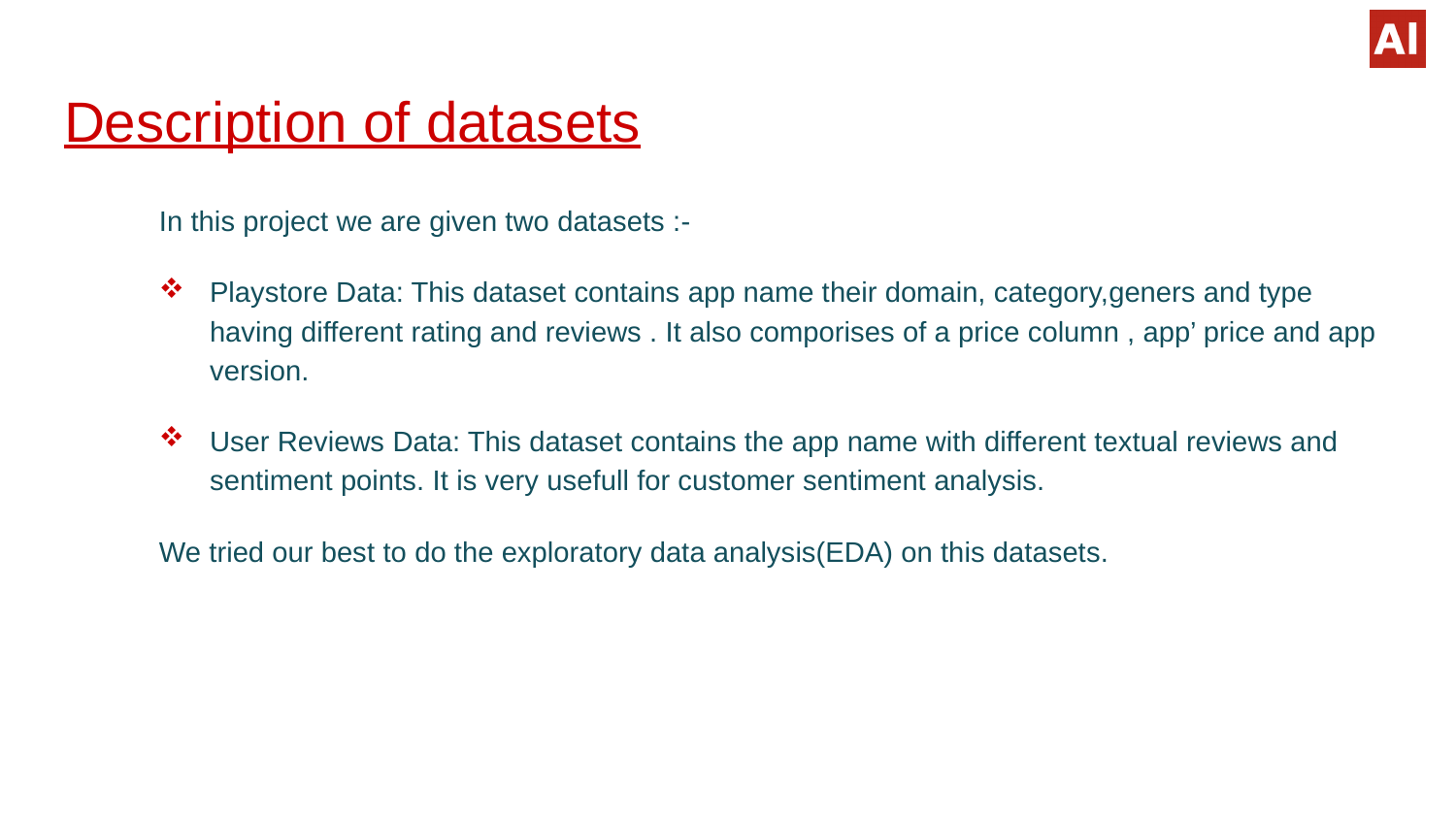

# Description of datasets
In this project we are given two datasets :-
Playstore Data: This dataset contains app name their domain, category,geners and type having different rating and reviews . It also comporises of a price column , app’ price and app version.
User Reviews Data: This dataset contains the app name with different textual reviews and sentiment points. It is very usefull for customer sentiment analysis.
We tried our best to do the exploratory data analysis(EDA) on this datasets.